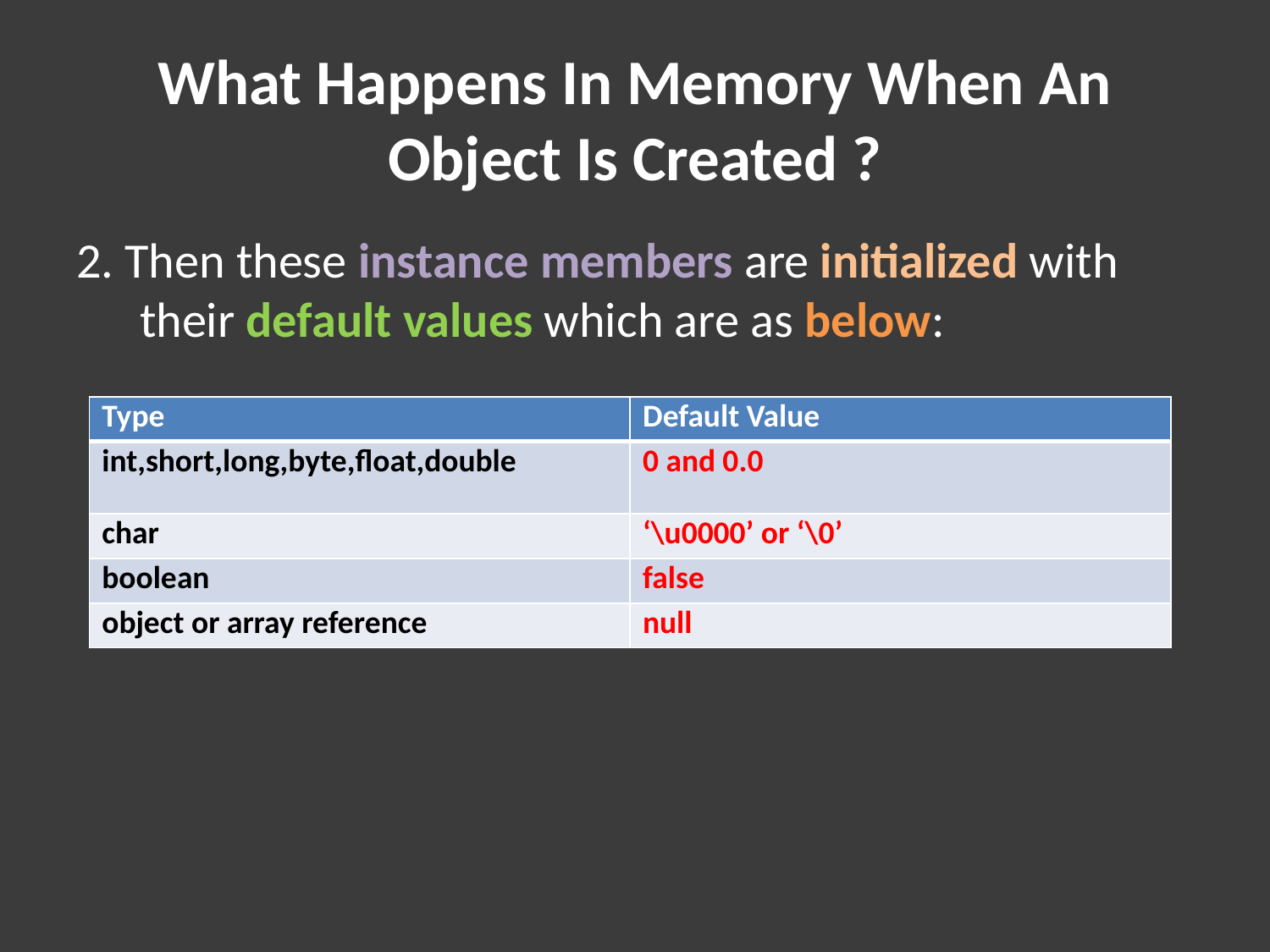

# What Happens In Memory When An Object Is Created ?
2. Then these instance members are initialized with their default values which are as below:

| Type | Default Value |
| --- | --- |
| int,short,long,byte,float,double | 0 and 0.0 |
| char | ‘\u0000’ or ‘\0’ |
| boolean | false |
| object or array reference | null |